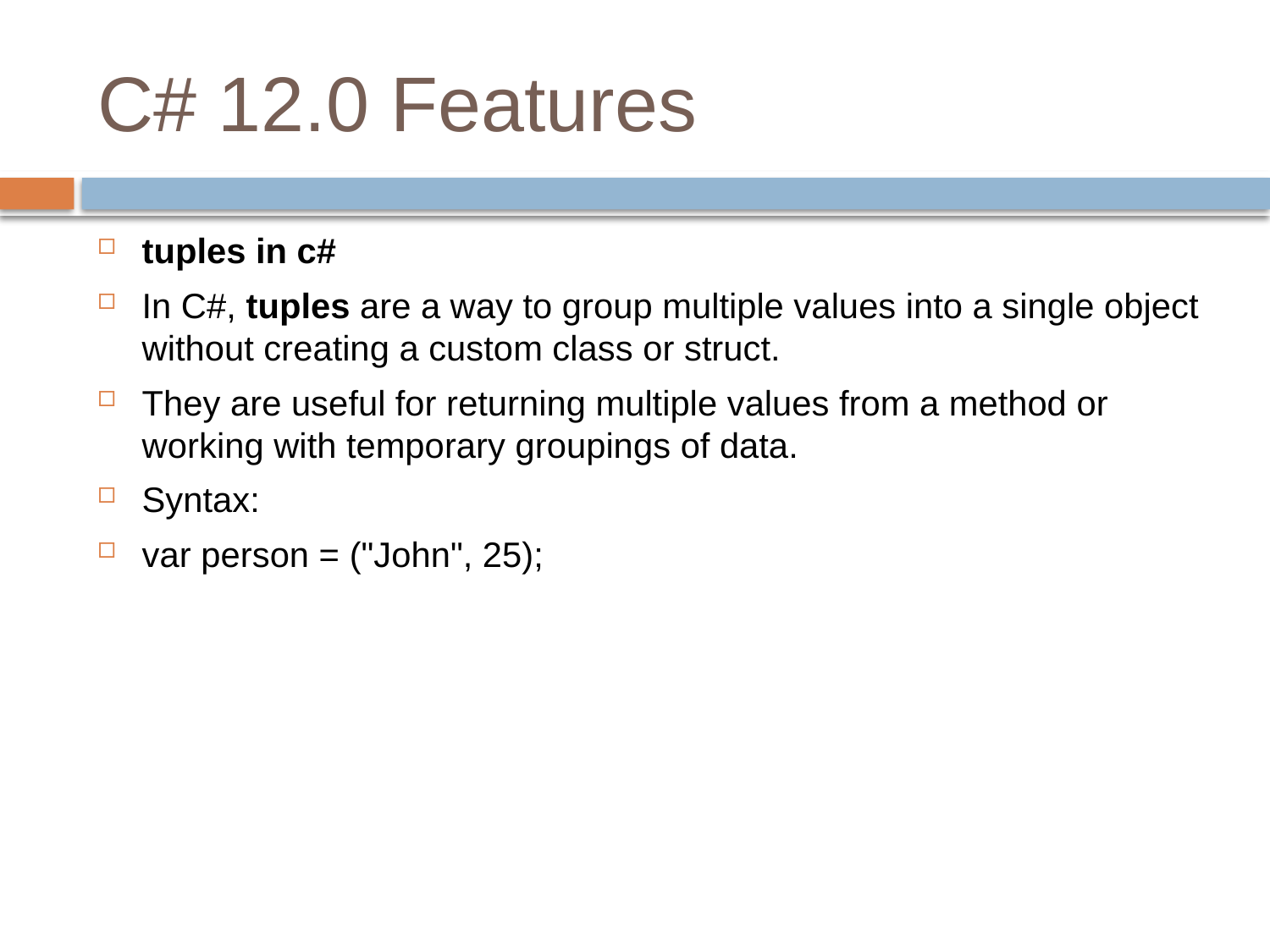

# C# 12.0 Features
tuples in c#
In C#, tuples are a way to group multiple values into a single object without creating a custom class or struct.
They are useful for returning multiple values from a method or working with temporary groupings of data.
Syntax:
var person = ("John", 25);